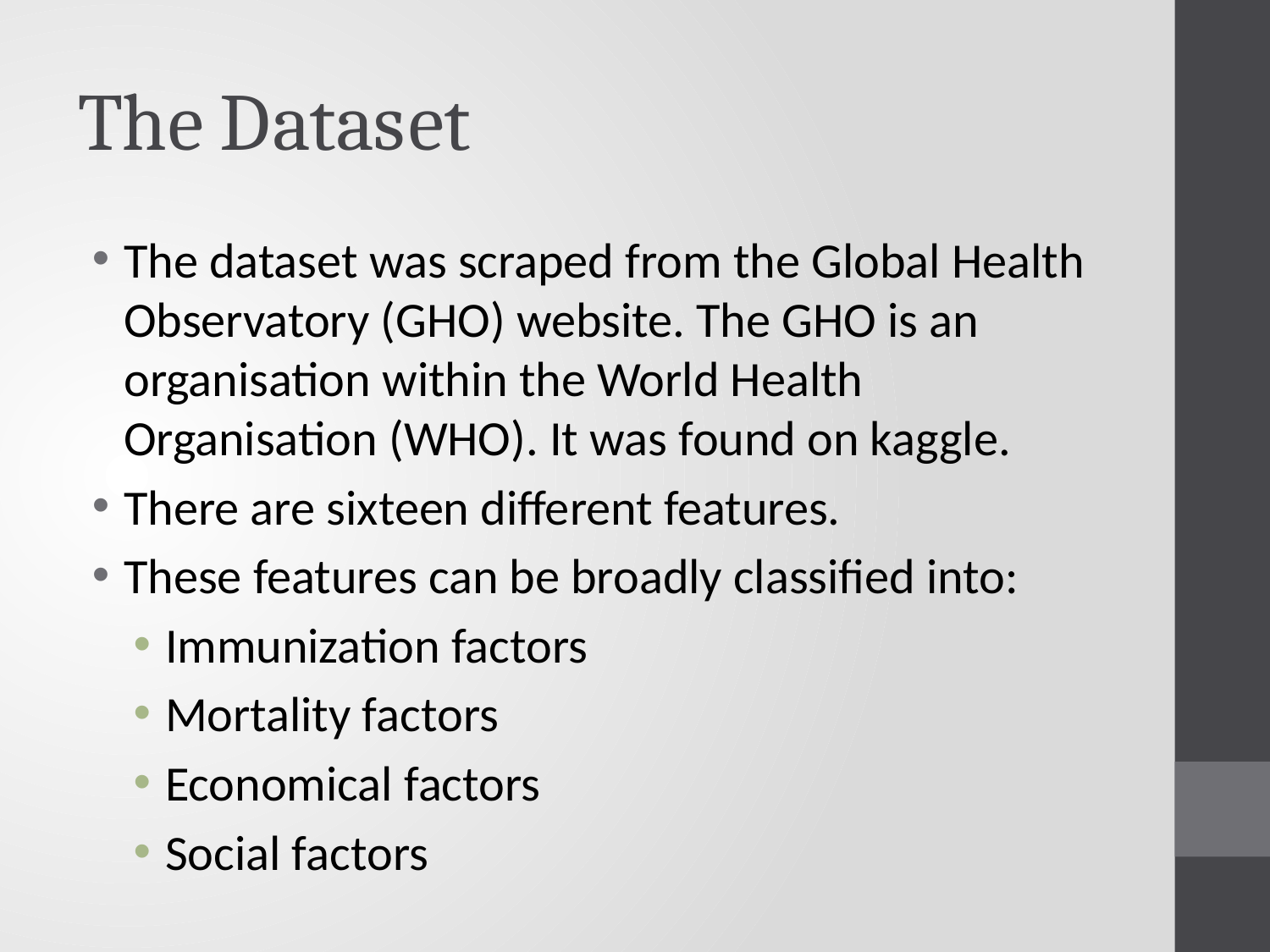

# The Dataset
The dataset was scraped from the Global Health Observatory (GHO) website. The GHO is an organisation within the World Health Organisation (WHO). It was found on kaggle.
There are sixteen different features.
These features can be broadly classified into:
Immunization factors
Mortality factors
Economical factors
Social factors